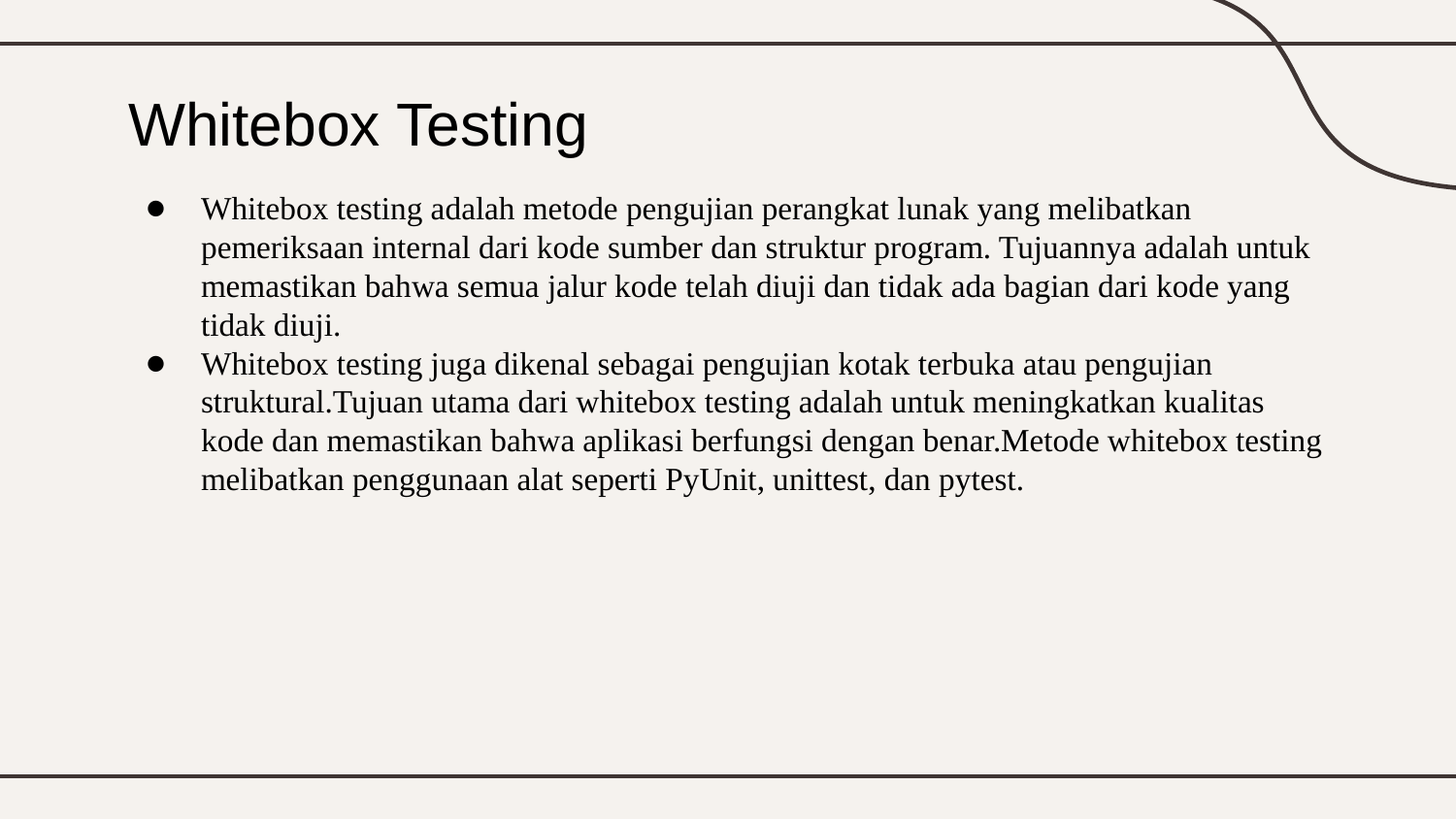

# Whitebox Testing
Whitebox testing adalah metode pengujian perangkat lunak yang melibatkan pemeriksaan internal dari kode sumber dan struktur program. Tujuannya adalah untuk memastikan bahwa semua jalur kode telah diuji dan tidak ada bagian dari kode yang tidak diuji.
Whitebox testing juga dikenal sebagai pengujian kotak terbuka atau pengujian struktural.Tujuan utama dari whitebox testing adalah untuk meningkatkan kualitas kode dan memastikan bahwa aplikasi berfungsi dengan benar.Metode whitebox testing melibatkan penggunaan alat seperti PyUnit, unittest, dan pytest.